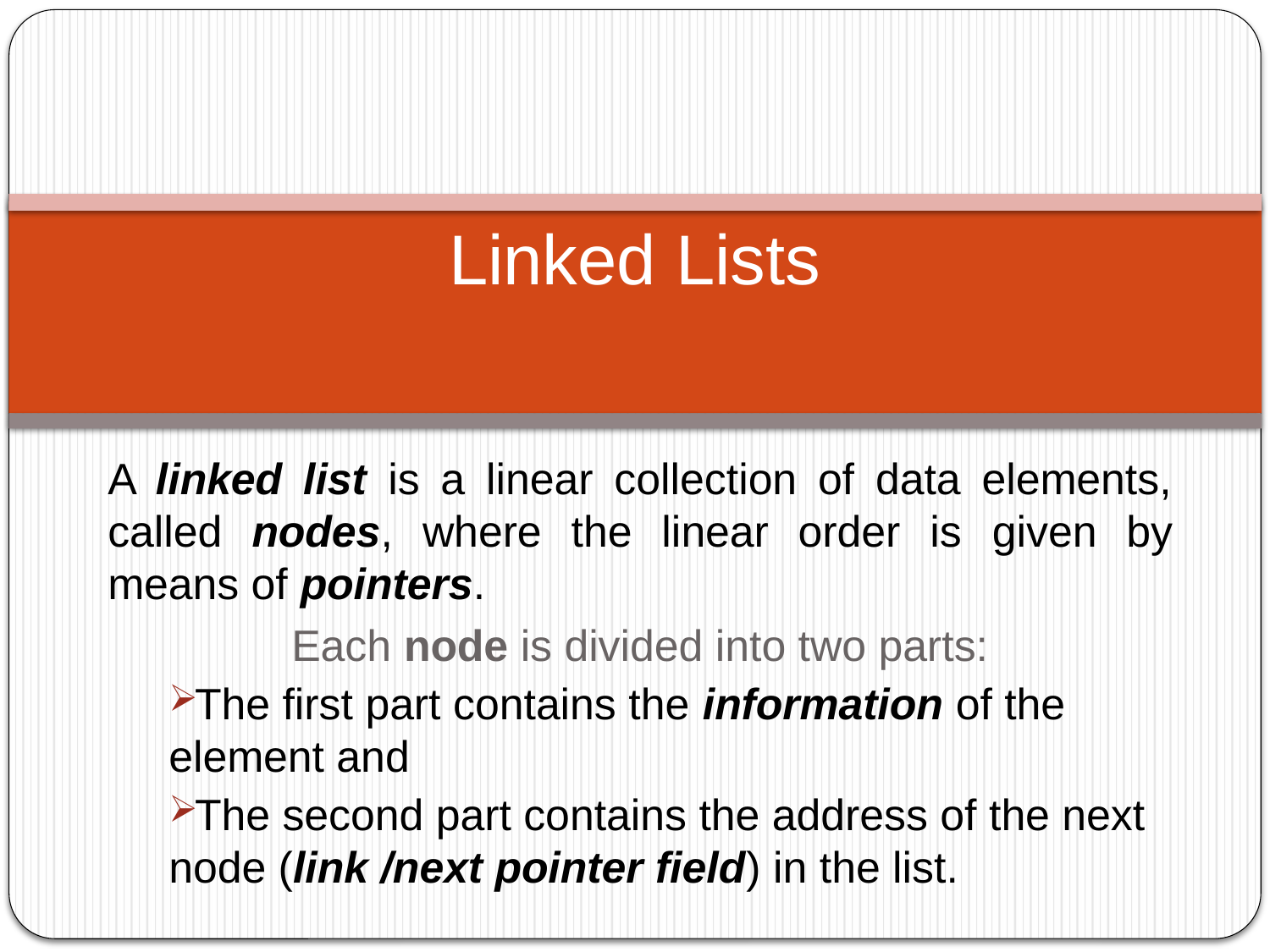

# Linked Lists
A linked list is a linear collection of data elements, called nodes, where the linear order is given by means of pointers.
Each node is divided into two parts:
The first part contains the information of the element and
The second part contains the address of the next node (link /next pointer field) in the list.